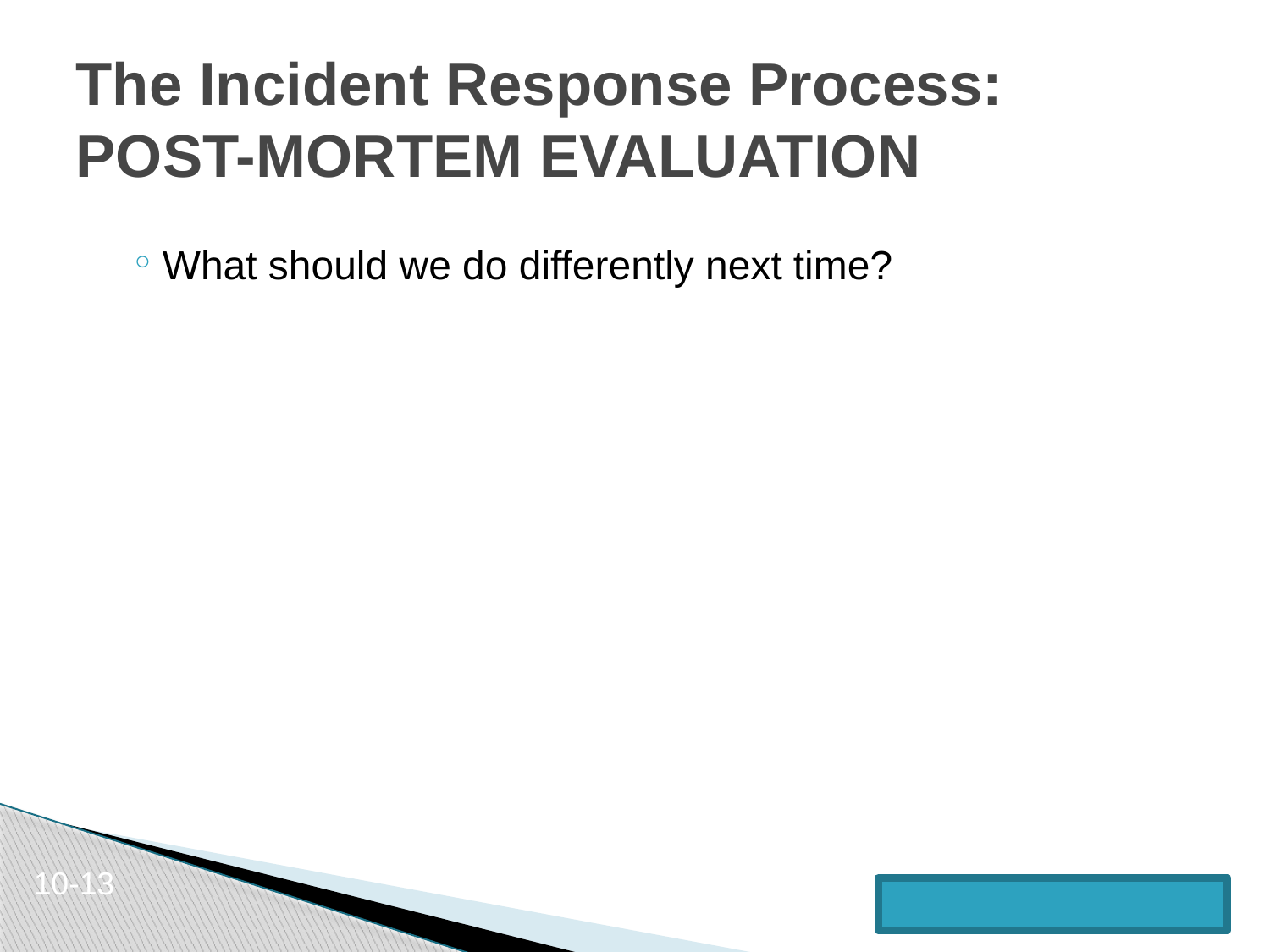

# The Incident Response Process: POST-MORTEM EVALUATION
What should we do differently next time?

10-13